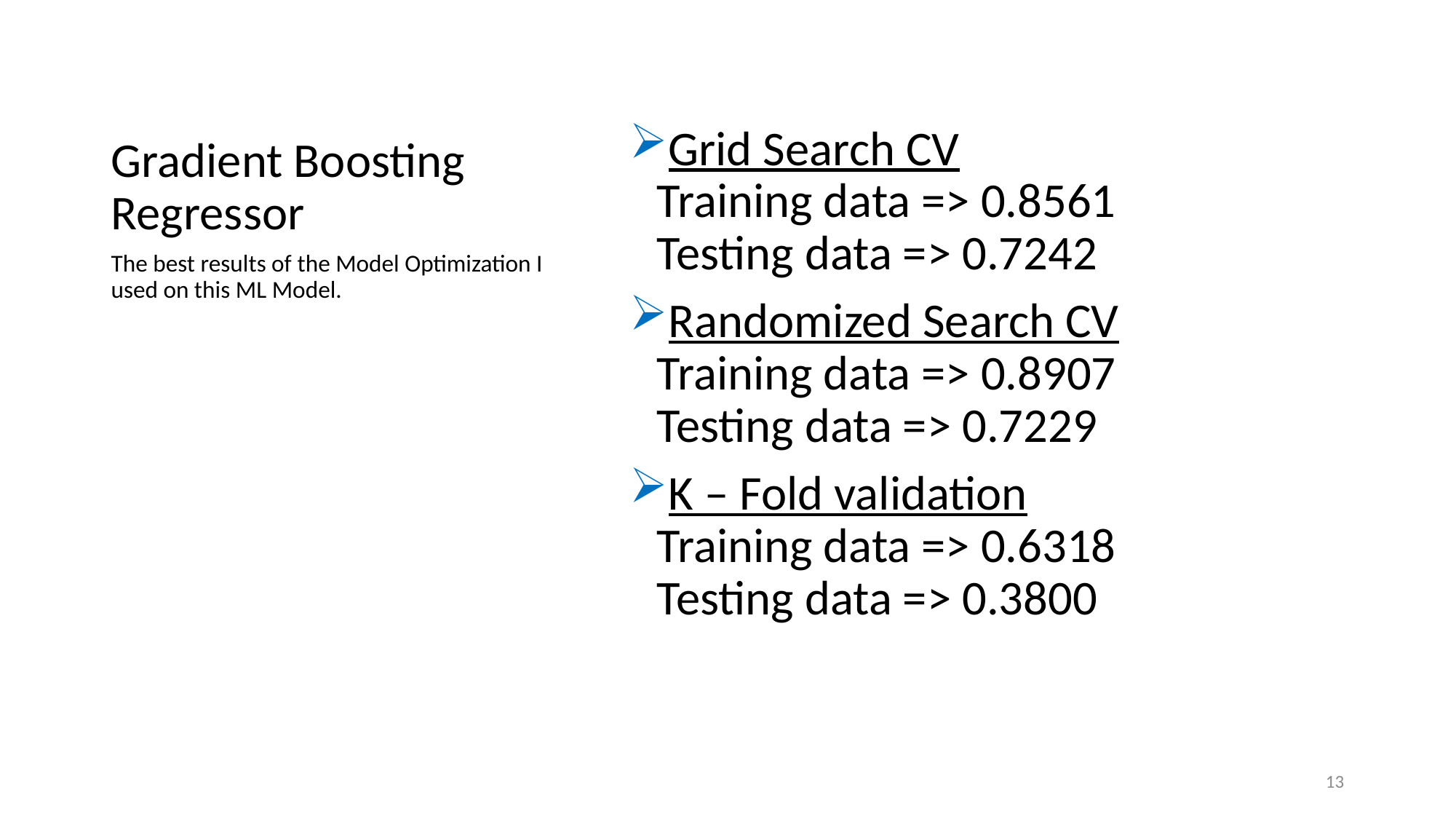

# Gradient Boosting Regressor
Grid Search CV
Training data => 0.8561
Testing data => 0.7242
Randomized Search CV
Training data => 0.8907
Testing data => 0.7229
K – Fold validation
Training data => 0.6318
Testing data => 0.3800

The best results of the Model Optimization I used on this ML Model.
13